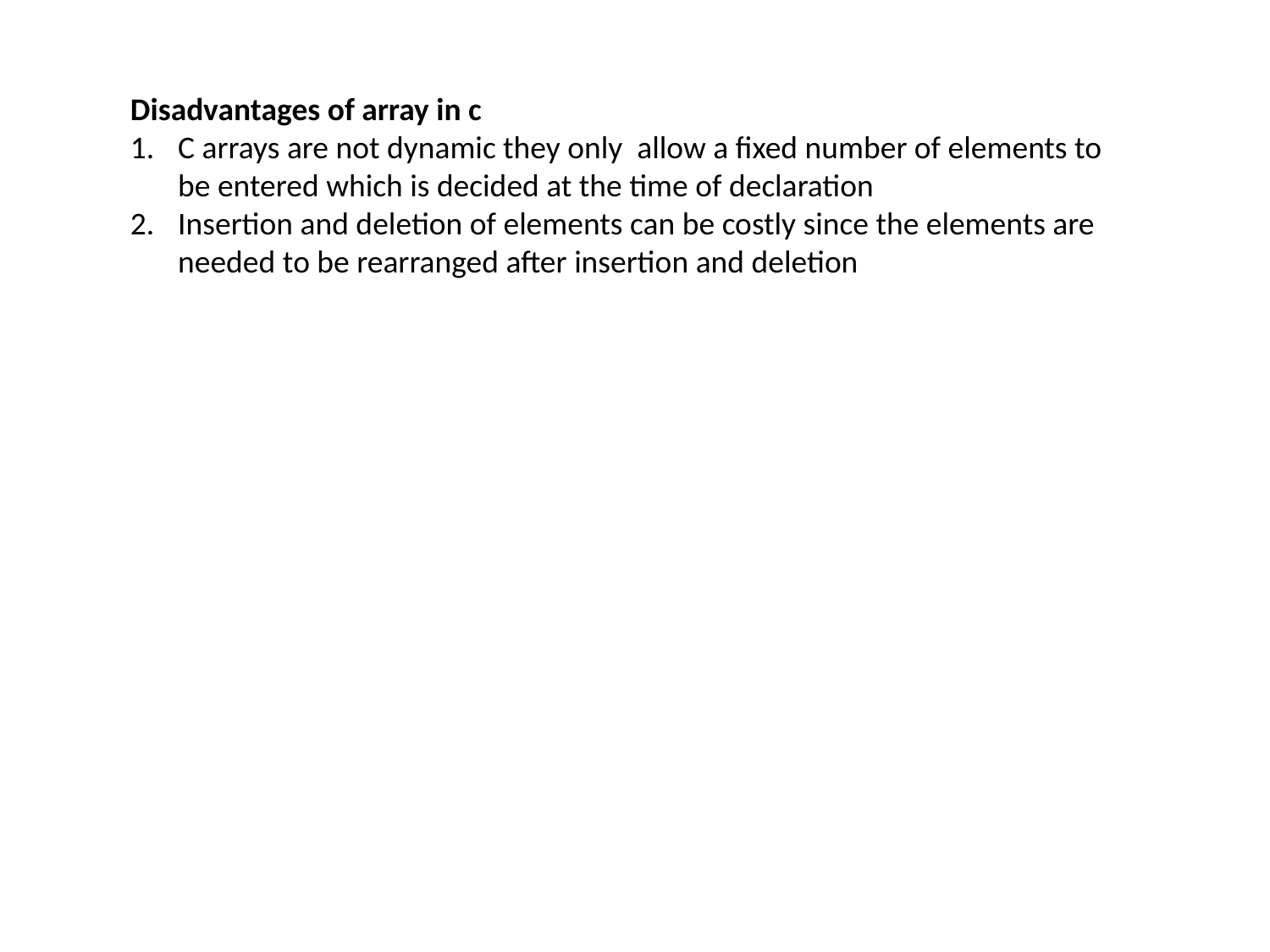

Disadvantages of array in c
C arrays are not dynamic they only  allow a fixed number of elements to be entered which is decided at the time of declaration
Insertion and deletion of elements can be costly since the elements are needed to be rearranged after insertion and deletion